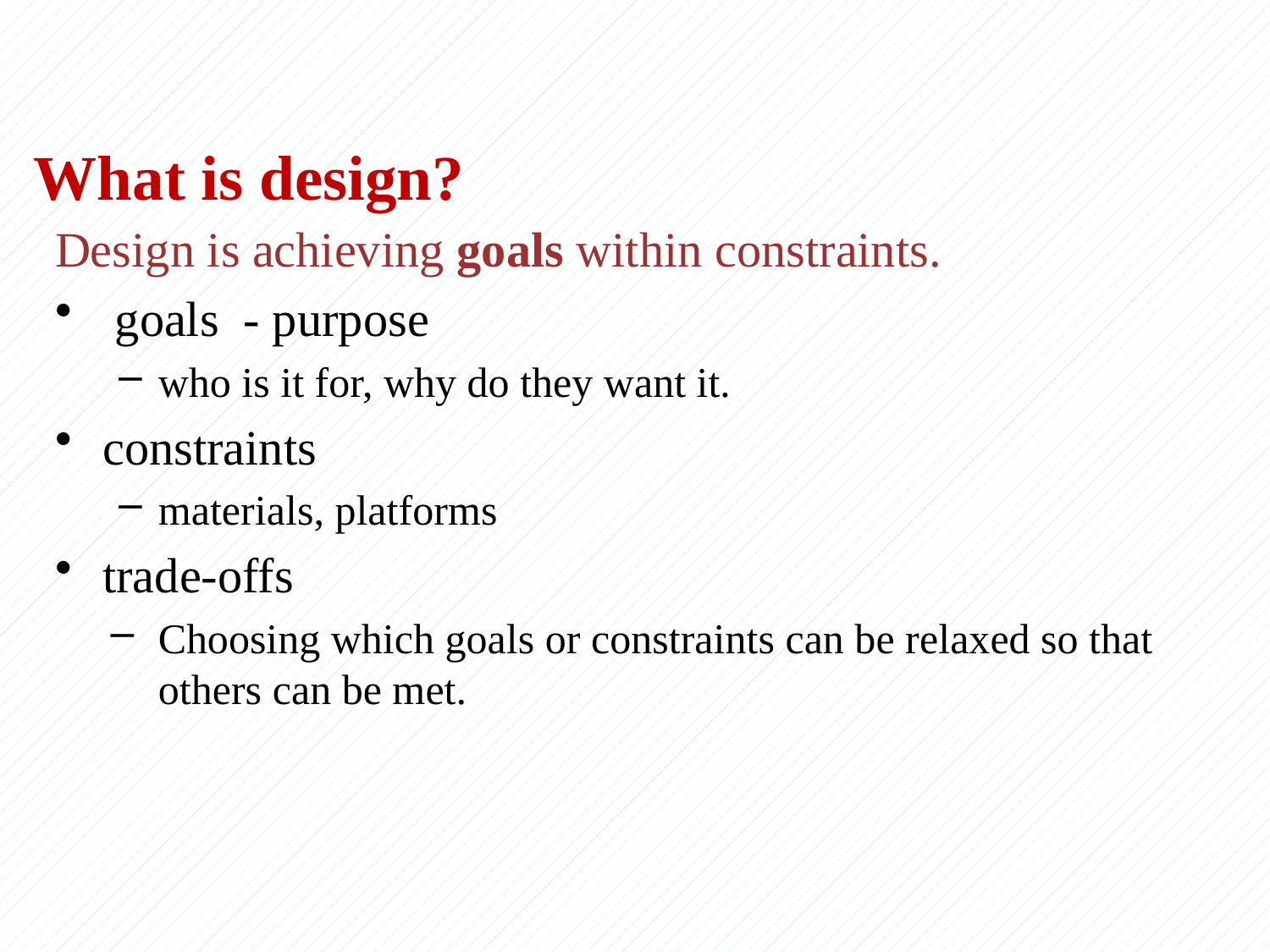

# What is design?
Design is achieving goals within constraints.
 goals  - purpose
who is it for, why do they want it.
constraints
materials, platforms
trade-offs
Choosing which goals or constraints can be relaxed so that others can be met.